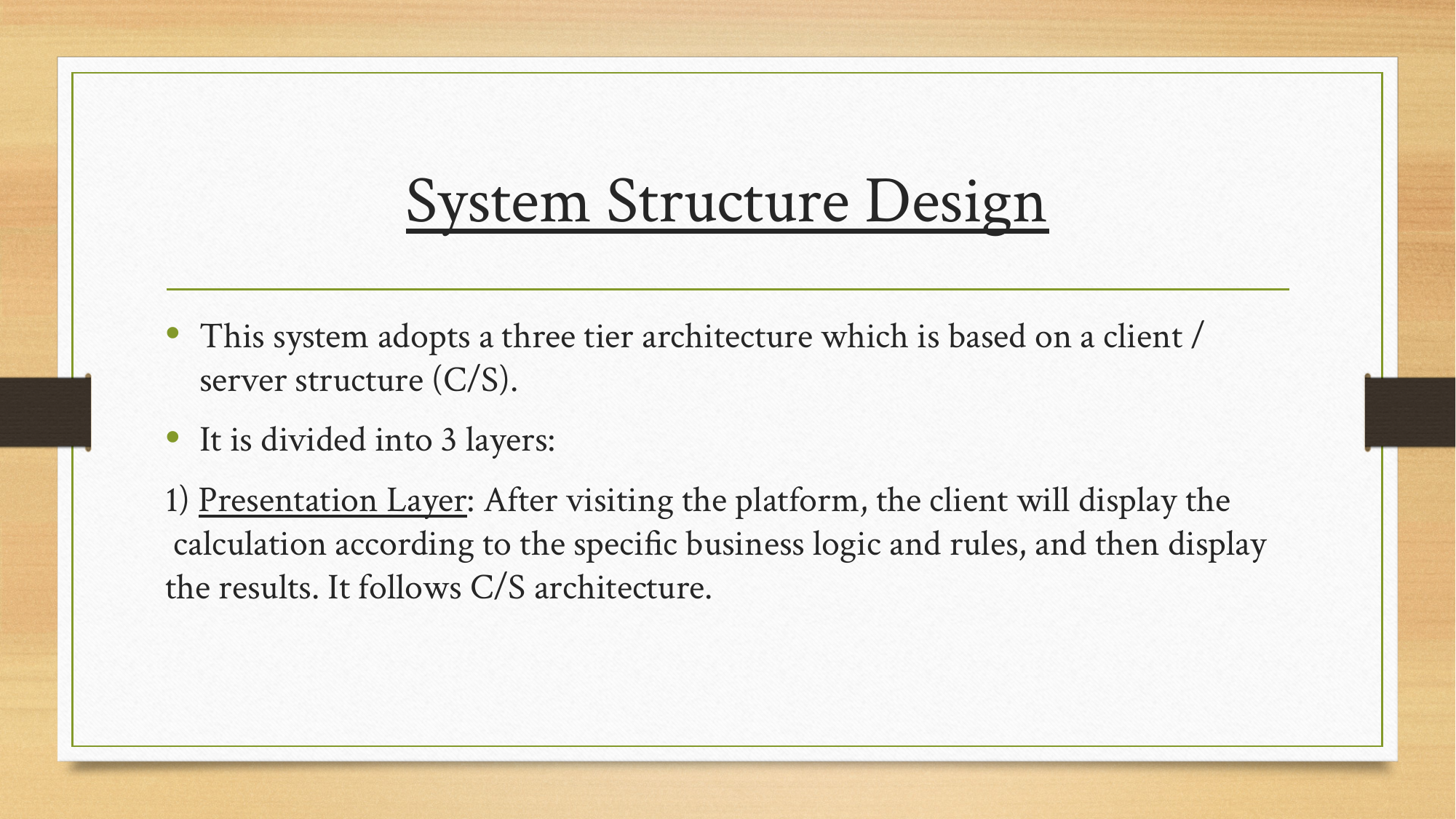

# System Structure Design
This system adopts a three tier architecture which is based on a client / server structure (C/S).
It is divided into 3 layers:
1) Presentation Layer: After visiting the platform, the client will display the         calculation according to the specific business logic and rules, and then display the results. It follows C/S architecture.